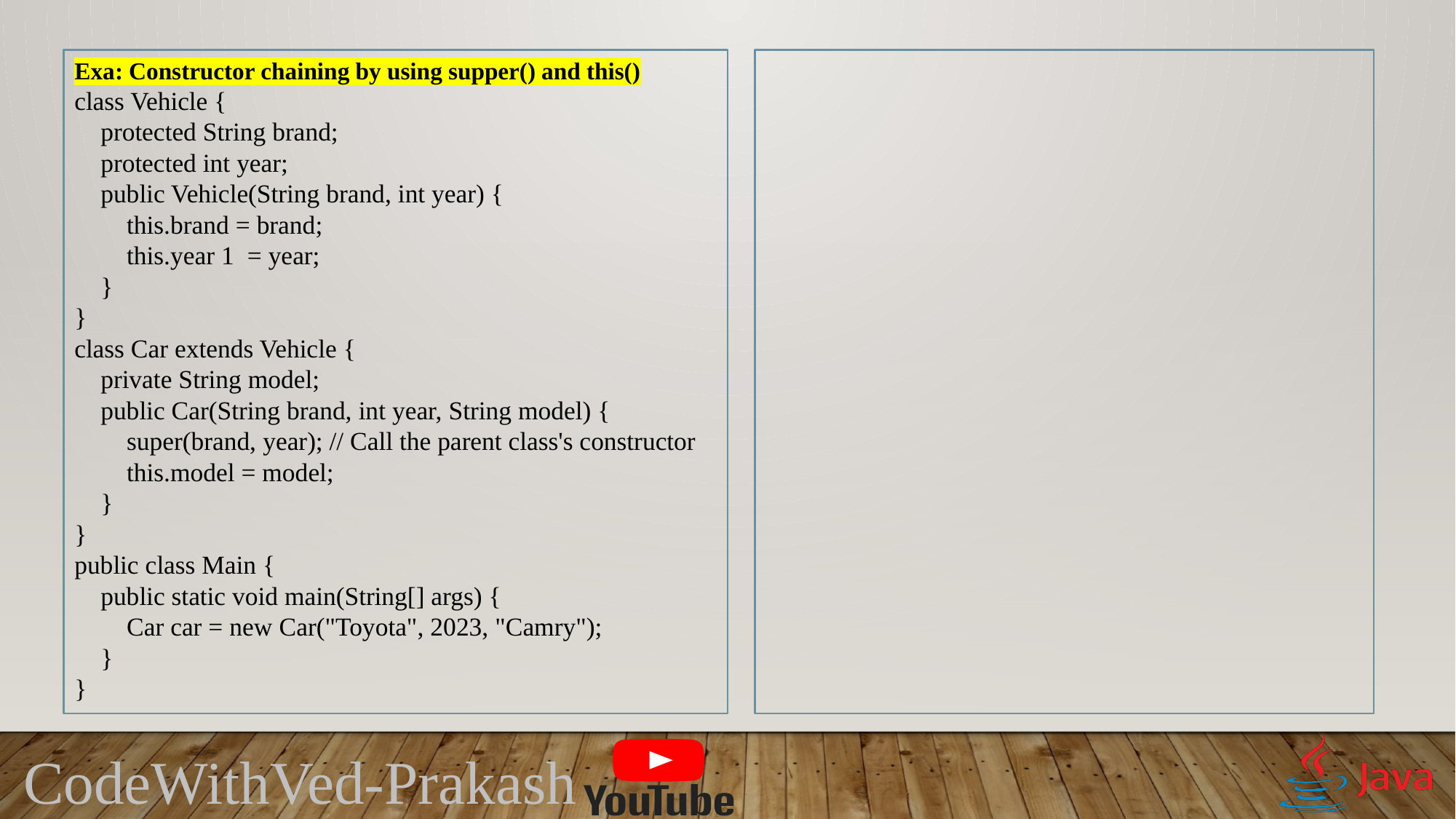

Exa: Constructor chaining by using supper() and this()
class Vehicle {
    protected String brand;
    protected int year;
    public Vehicle(String brand, int year) {
        this.brand = brand;
        this.year 1  = year;
    }
}
class Car extends Vehicle {
    private String model;
    public Car(String brand, int year, String model) {
        super(brand, year); // Call the parent class's constructor
        this.model = model;
    }
}
public class Main {
    public static void main(String[] args) {
        Car car = new Car("Toyota", 2023, "Camry");
    }
}